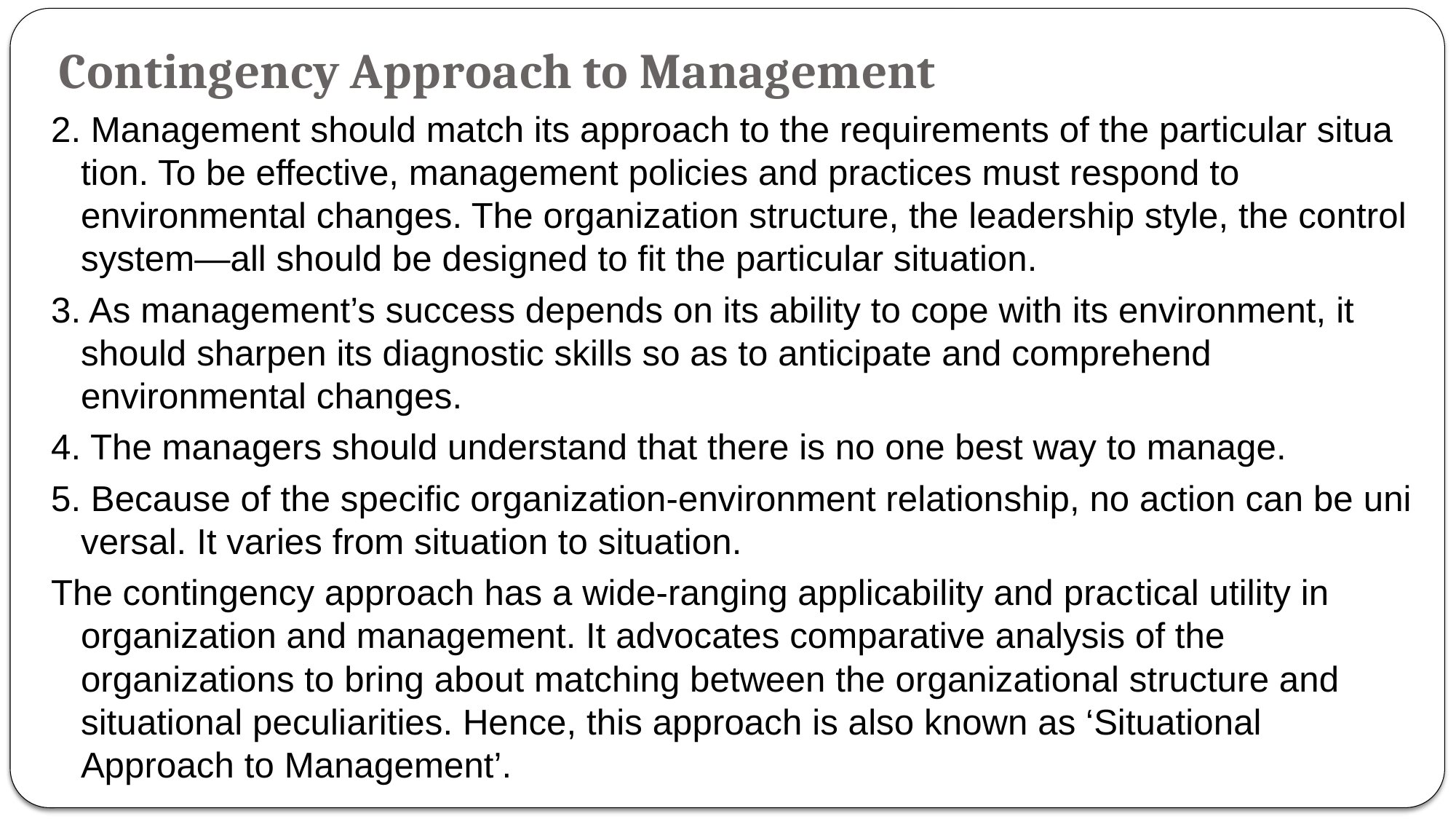

# Contingency Approach to Management
2. Management should match its approach to the requirements of the particular situa­tion. To be effective, management policies and practices must respond to environmental changes. The organization structure, the leadership style, the control system—all should be designed to fit the particular situation.
3. As management’s success depends on its ability to cope with its environment, it should sharpen its diagnostic skills so as to anticipate and comprehend environmental changes.
4. The managers should understand that there is no one best way to manage.
5. Because of the specific organization-environment relationship, no action can be uni­versal. It varies from situation to situation.
The contingency approach has a wide-ranging applicability and prac­tical utility in organization and management. It advocates comparative analysis of the organizations to bring about matching between the organizational structure and situational peculi­arities. Hence, this approach is also known as ‘Situational Approach to Management’.